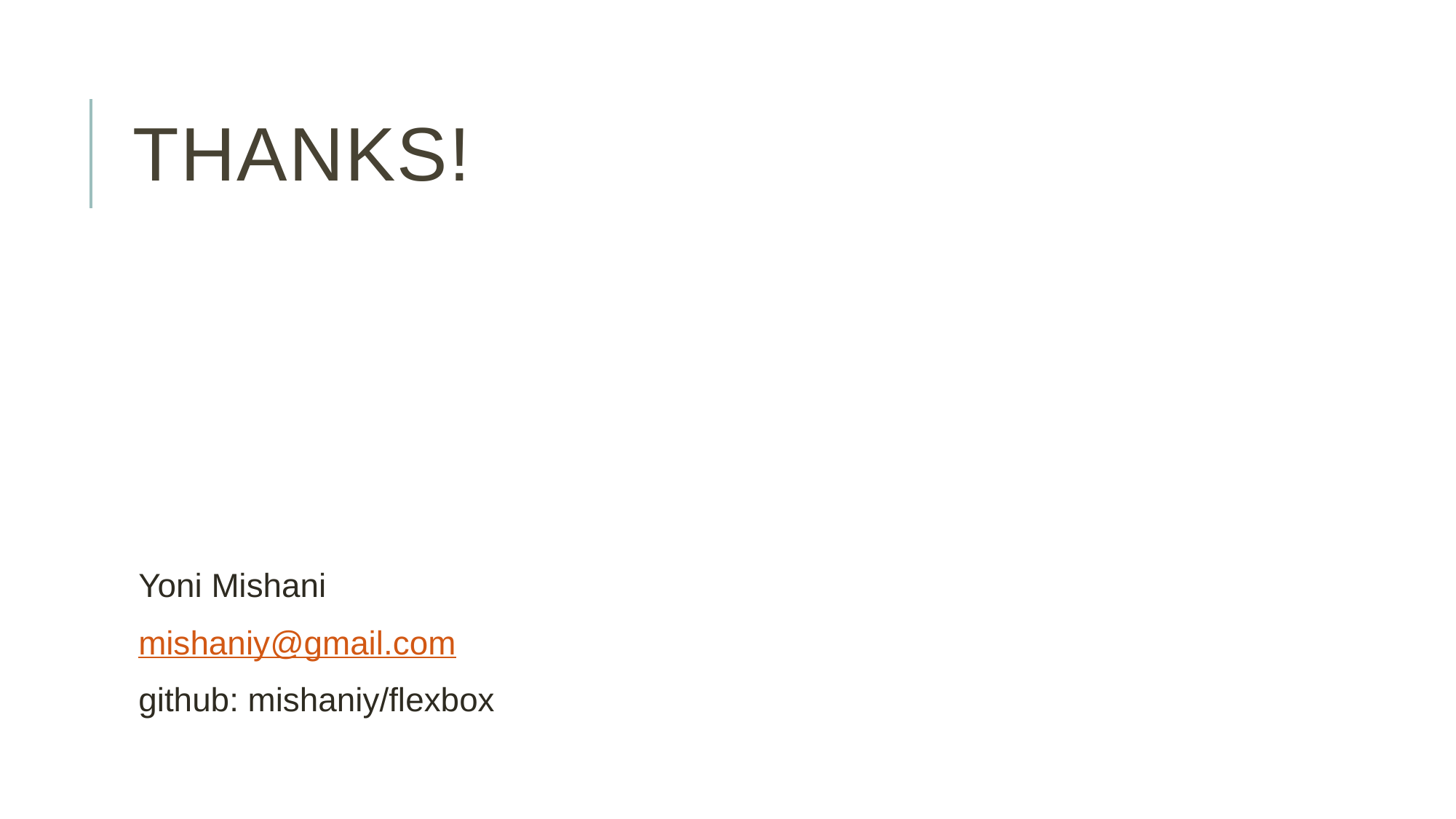

# Thanks!

Yoni Mishani
mishaniy@gmail.com
github: mishaniy/flexbox